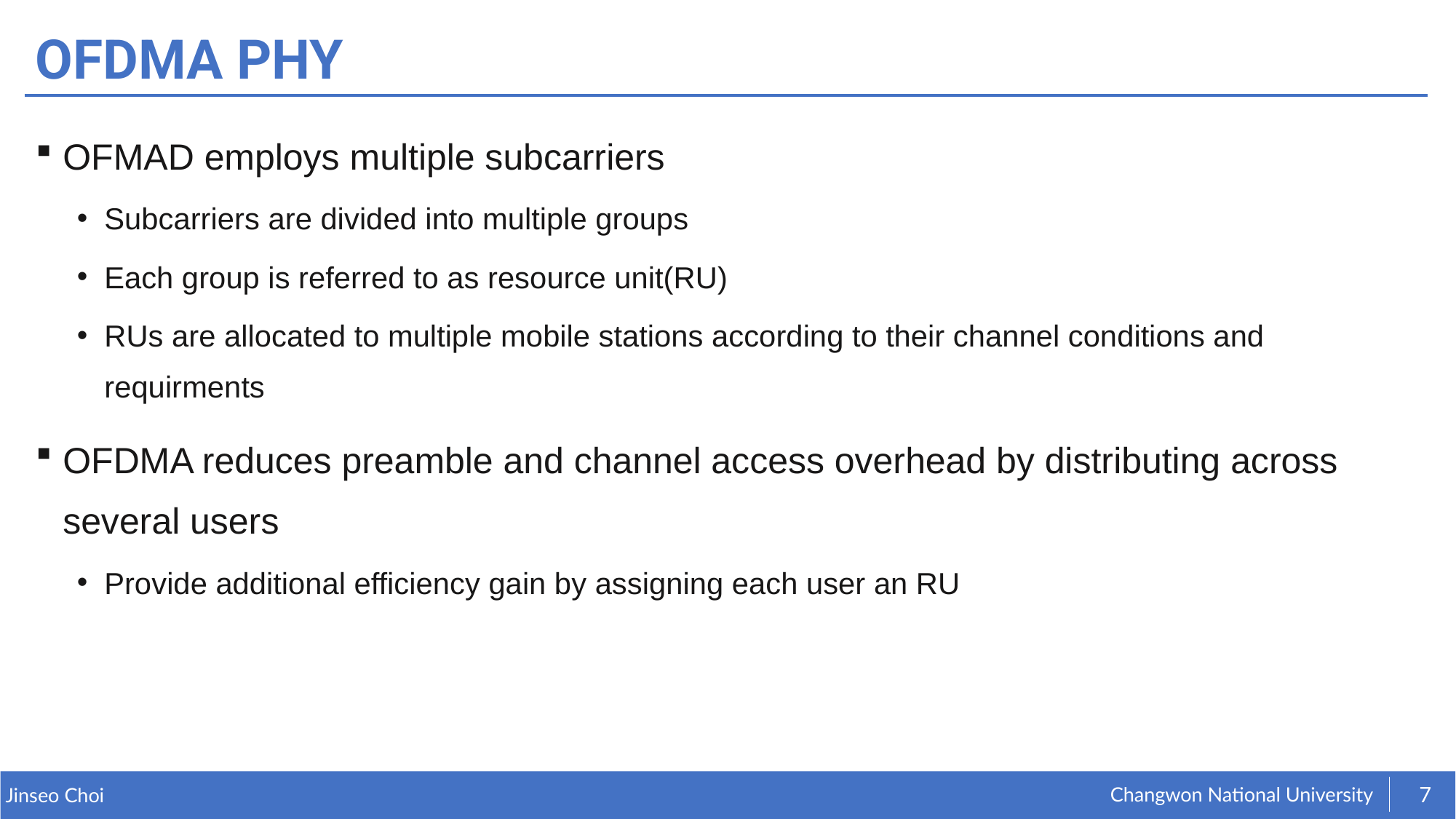

# OFDMA PHY
OFMAD employs multiple subcarriers
Subcarriers are divided into multiple groups
Each group is referred to as resource unit(RU)
RUs are allocated to multiple mobile stations according to their channel conditions and requirments
OFDMA reduces preamble and channel access overhead by distributing across several users
Provide additional efficiency gain by assigning each user an RU
7